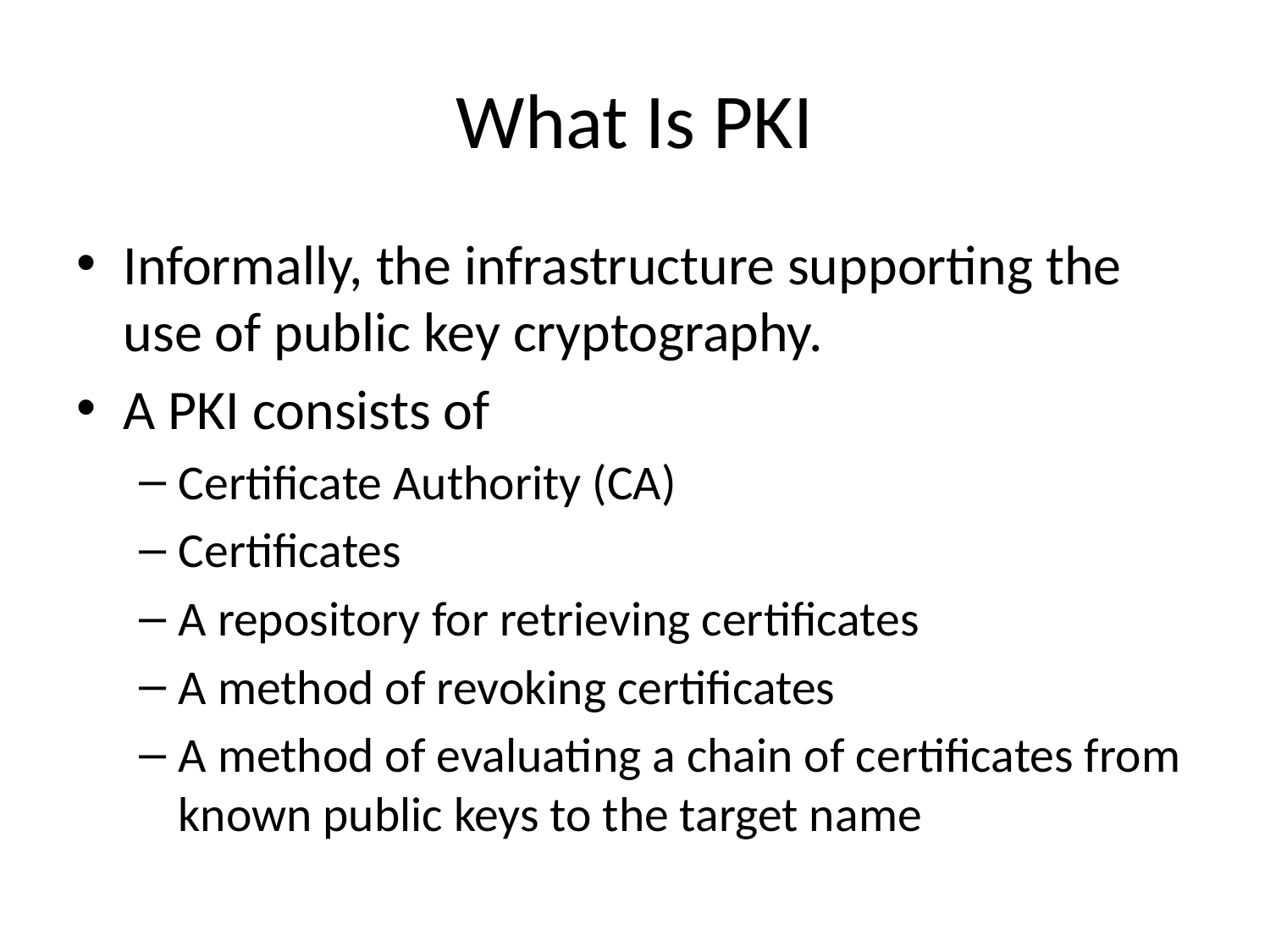

# What Is PKI
Informally, the infrastructure supporting the use of public key cryptography.
A PKI consists of
Certificate Authority (CA)
Certificates
A repository for retrieving certificates
A method of revoking certificates
A method of evaluating a chain of certificates from known public keys to the target name